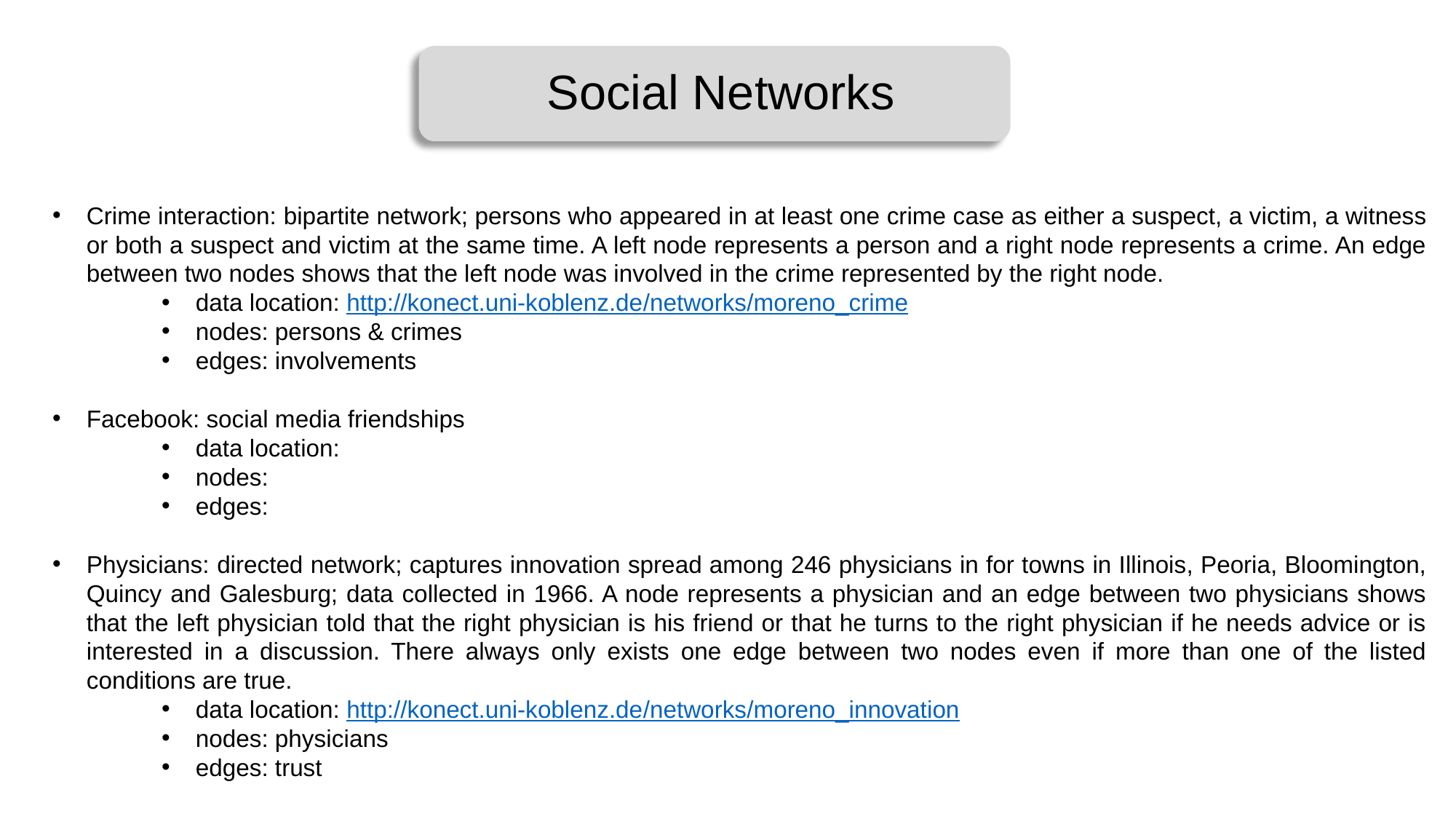

Social Networks
Crime interaction: bipartite network; persons who appeared in at least one crime case as either a suspect, a victim, a witness or both a suspect and victim at the same time. A left node represents a person and a right node represents a crime. An edge between two nodes shows that the left node was involved in the crime represented by the right node.
data location: http://konect.uni-koblenz.de/networks/moreno_crime
nodes: persons & crimes
edges: involvements

Facebook: social media friendships
data location:
nodes:
edges:

Physicians: directed network; captures innovation spread among 246 physicians in for towns in Illinois, Peoria, Bloomington, Quincy and Galesburg; data collected in 1966. A node represents a physician and an edge between two physicians shows that the left physician told that the right physician is his friend or that he turns to the right physician if he needs advice or is interested in a discussion. There always only exists one edge between two nodes even if more than one of the listed conditions are true.
data location: http://konect.uni-koblenz.de/networks/moreno_innovation
nodes: physicians
edges: trust